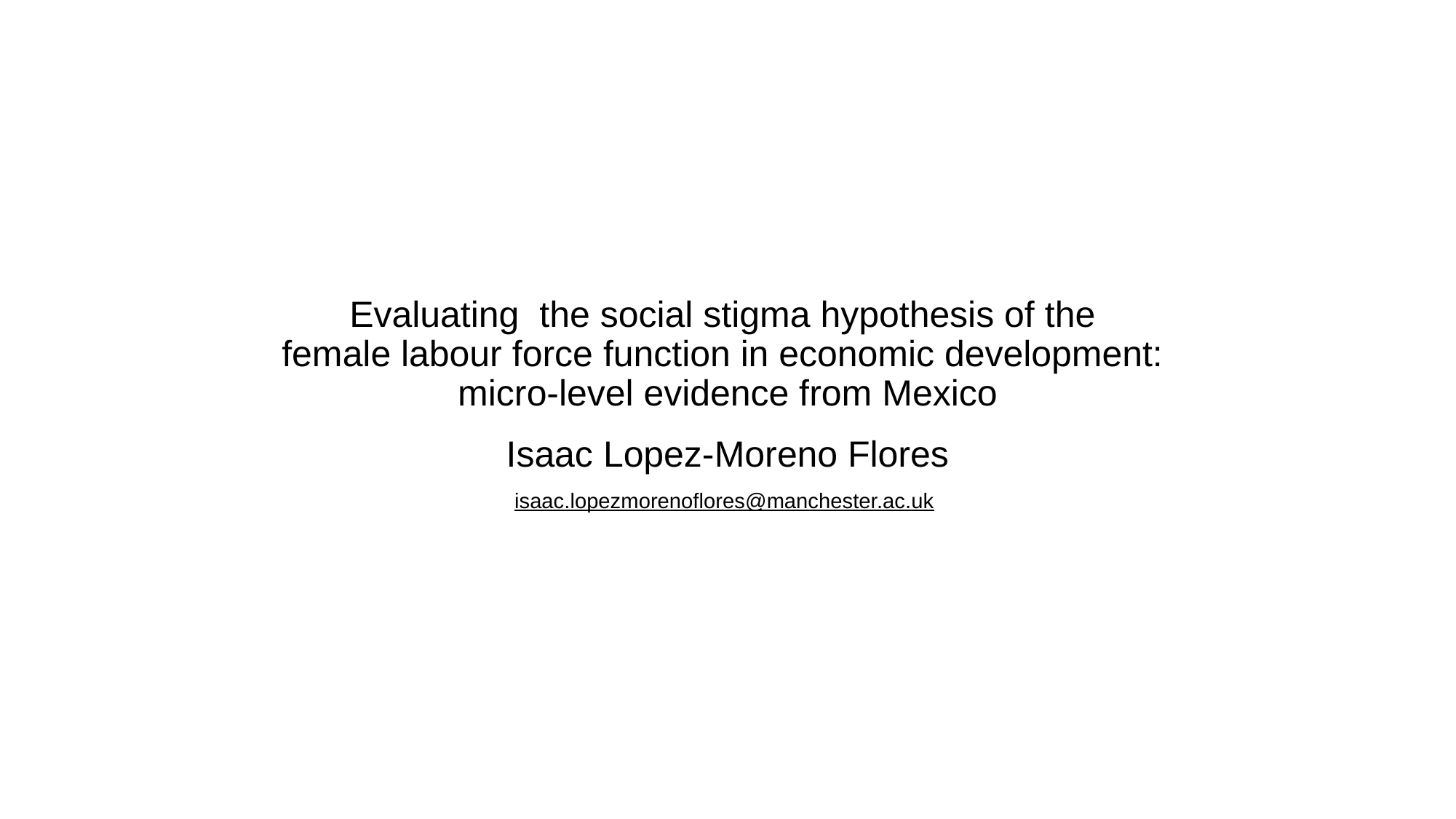

# Evaluating  the social stigma hypothesis of the female labour force function in economic development: micro-level evidence from Mexico
Isaac Lopez-Moreno Flores
isaac.lopezmorenoflores@manchester.ac.uk